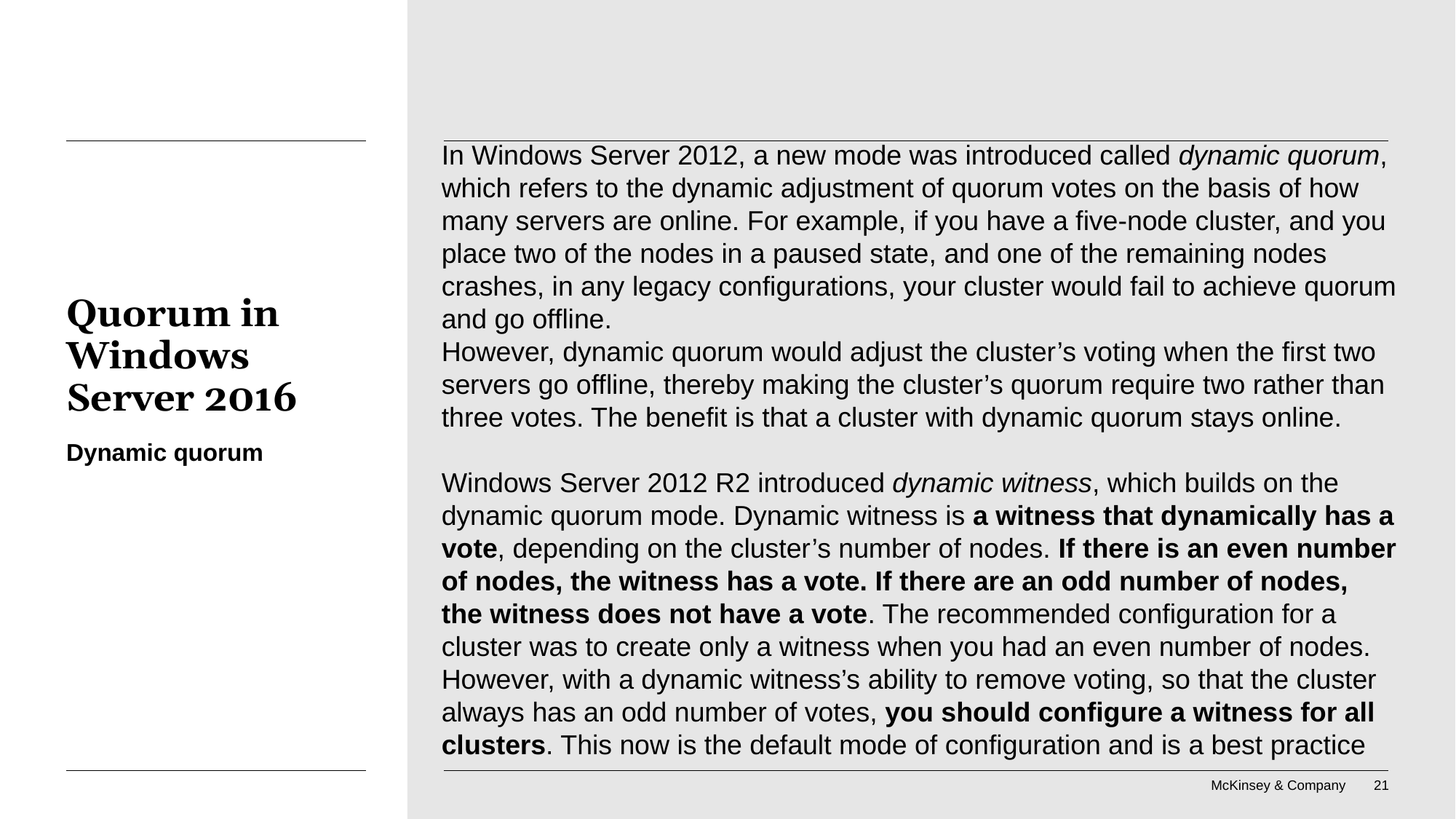

In Windows Server 2012, a new mode was introduced called dynamic quorum, which refers to the dynamic adjustment of quorum votes on the basis of how many servers are online. For example, if you have a five-node cluster, and you place two of the nodes in a paused state, and one of the remaining nodes crashes, in any legacy configurations, your cluster would fail to achieve quorum and go offline.
However, dynamic quorum would adjust the cluster’s voting when the first two servers go offline, thereby making the cluster’s quorum require two rather than three votes. The benefit is that a cluster with dynamic quorum stays online.

Windows Server 2012 R2 introduced dynamic witness, which builds on the dynamic quorum mode. Dynamic witness is a witness that dynamically has a vote, depending on the cluster’s number of nodes. If there is an even number of nodes, the witness has a vote. If there are an odd number of nodes, the witness does not have a vote. The recommended configuration for a cluster was to create only a witness when you had an even number of nodes. However, with a dynamic witness’s ability to remove voting, so that the cluster always has an odd number of votes, you should configure a witness for all clusters. This now is the default mode of configuration and is a best practice
# Quorum in Windows Server 2016
Dynamic quorum